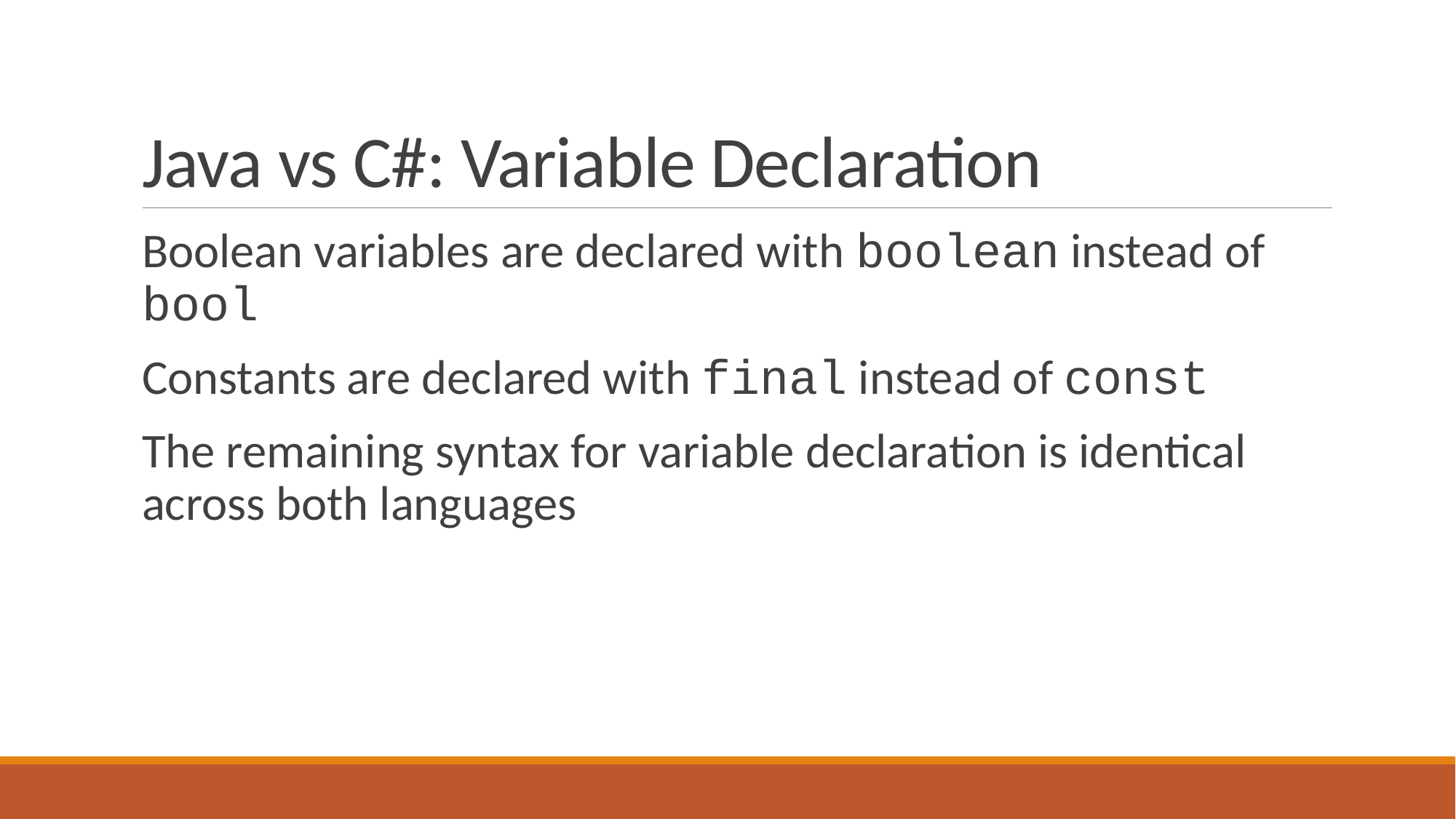

# Java vs C#: Variable Declaration
Boolean variables are declared with boolean instead of bool
Constants are declared with final instead of const
The remaining syntax for variable declaration is identical across both languages